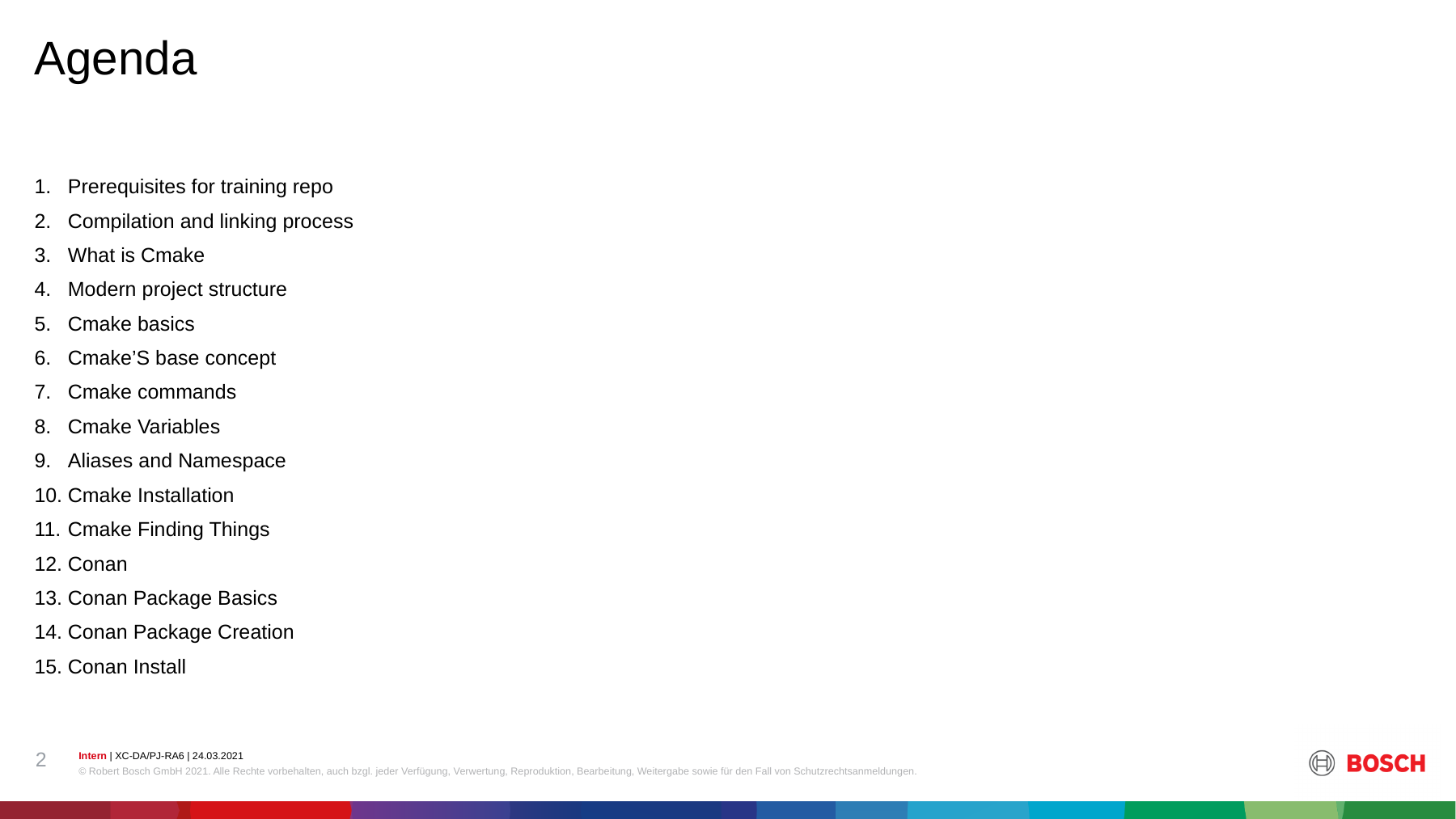

Prerequisites for training repo
Compilation and linking process
What is Cmake
Modern project structure
Cmake basics
Cmake’S base concept
Cmake commands
Cmake Variables
Aliases and Namespace
Cmake Installation
Cmake Finding Things
Conan
Conan Package Basics
Conan Package Creation
Conan Install

2